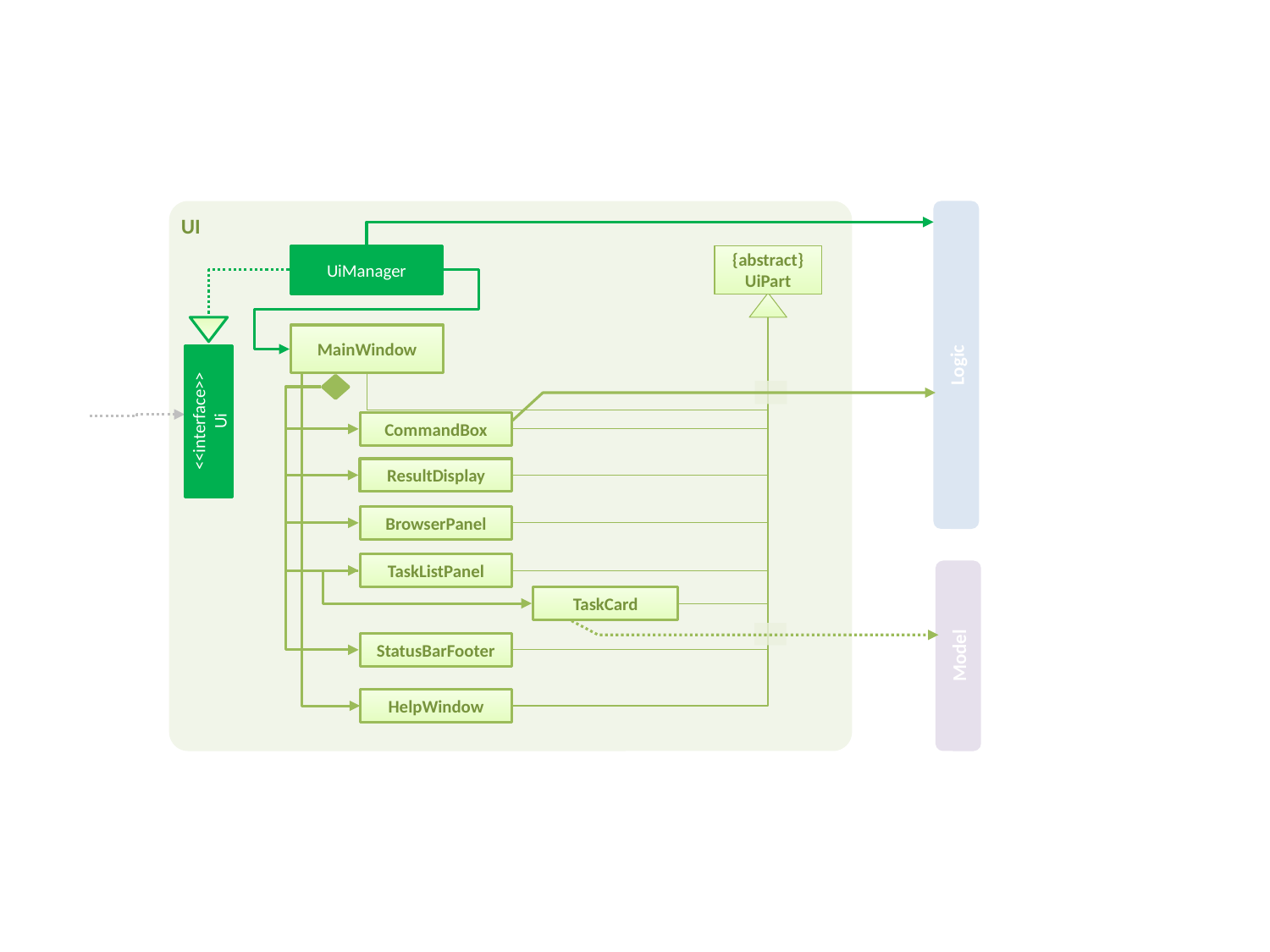

Logic

UI
{abstract}
UiPart

UiManager

MainWindow
<<interface>>
Ui

CommandBox

ResultDisplay

BrowserPanel

TaskListPanel

Model

TaskCard

StatusBarFooter

HelpWindow